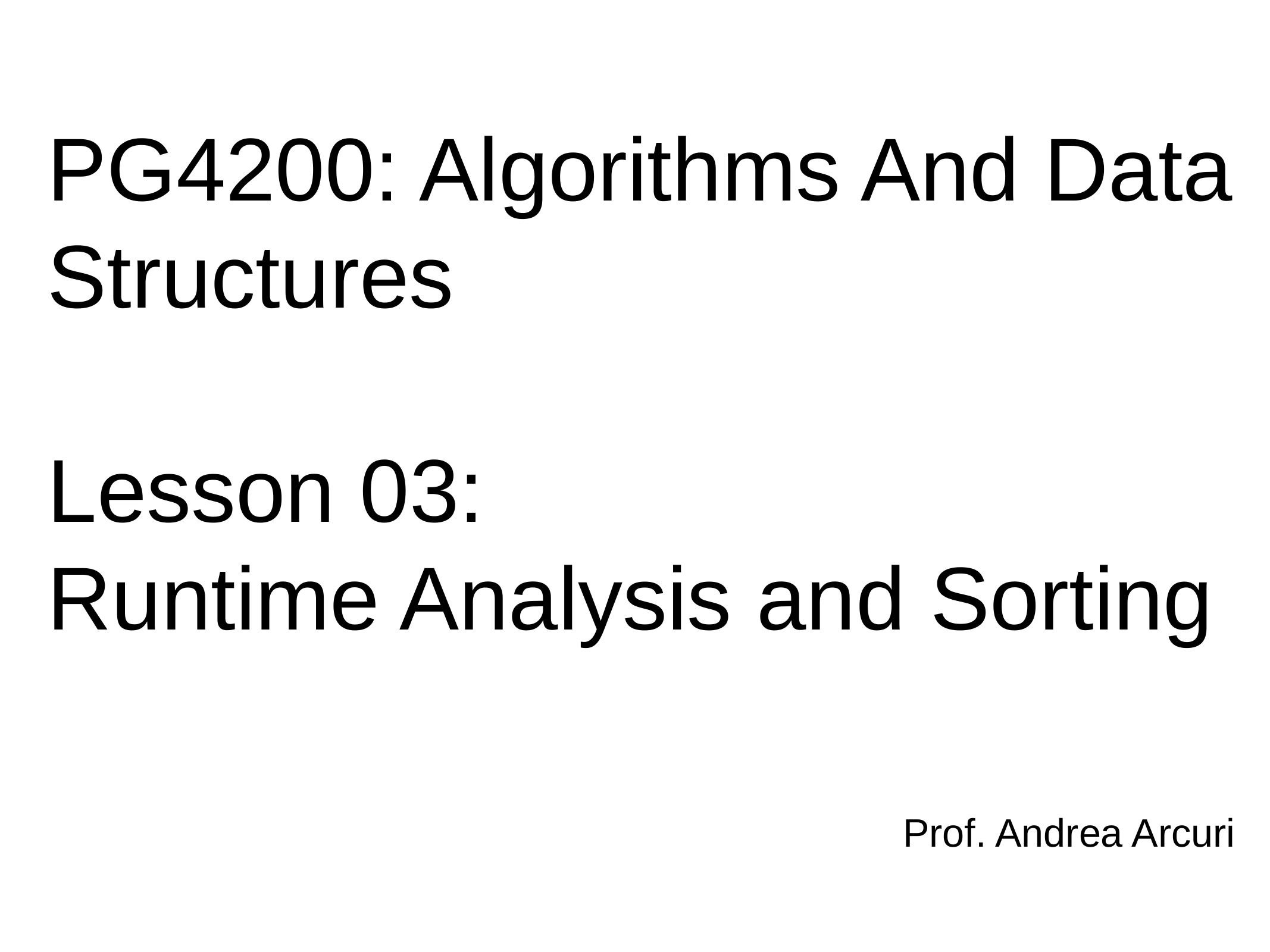

# PG4200: Algorithms And Data Structures Lesson 03: Runtime Analysis and Sorting
Prof. Andrea Arcuri